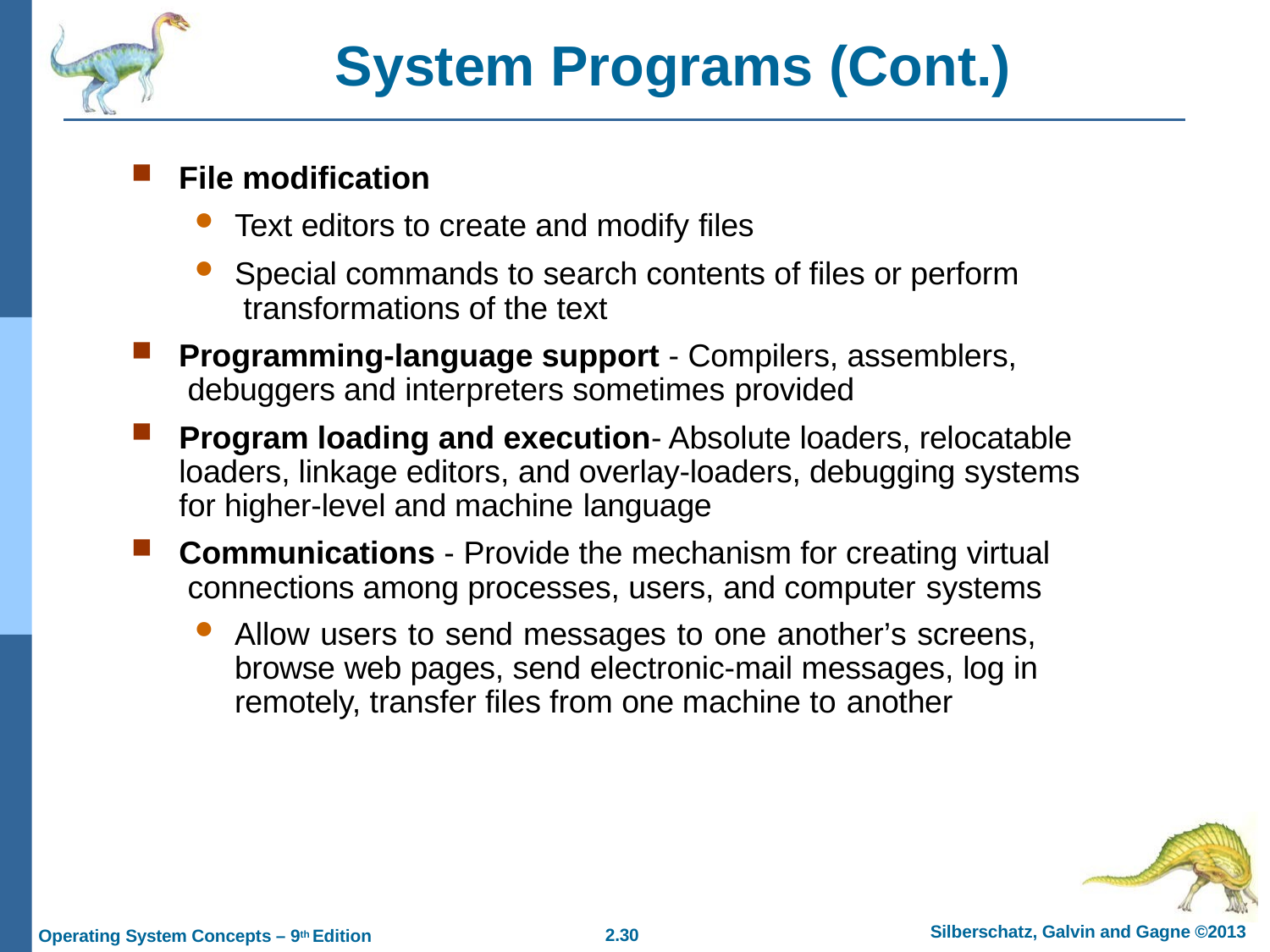

# System Programs (Cont.)
File modification
Text editors to create and modify files
Special commands to search contents of files or perform  transformations of the text
Programming-language support - Compilers, assemblers,  debuggers and interpreters sometimes provided
Program loading and execution- Absolute loaders, relocatable  loaders, linkage editors, and overlay-loaders, debugging systems  for higher-level and machine language
Communications - Provide the mechanism for creating virtual  connections among processes, users, and computer systems
Allow users to send messages to one another’s screens,  browse web pages, send electronic-mail messages, log in  remotely, transfer files from one machine to another
Silberschatz, Galvin and Gagne ©2013
2.30
Operating System Concepts – 9th Edition